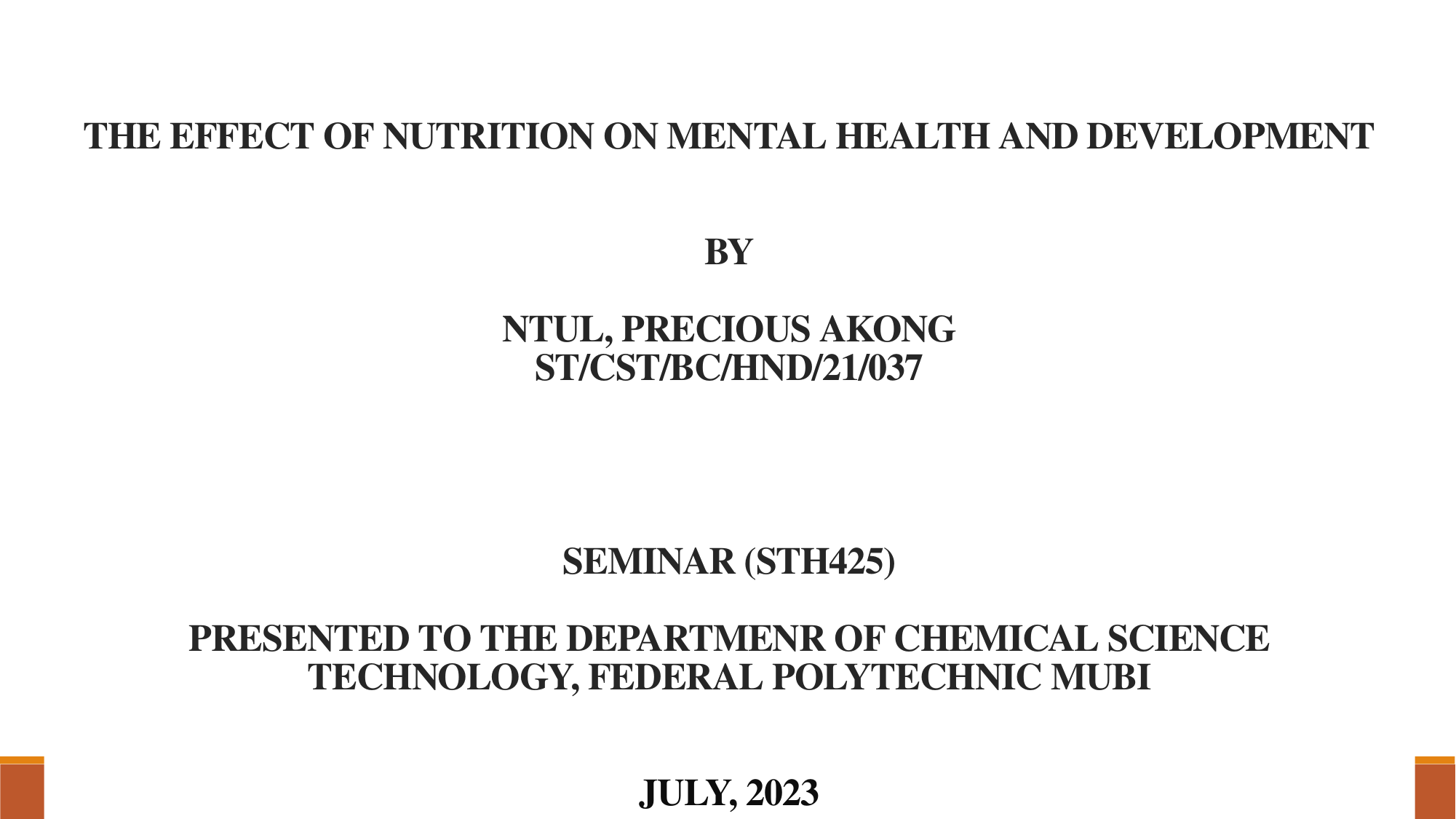

# The Effect of Nutrition on Mental Health and Development   BY   NTUL, PRECIOUS AKONG ST/CST/BC/HND/21/037       SEMINAR (STH425)   PRESENTED TO THE DEPARTMENR OF CHEMICAL SCIENCE TECHNOLOGY, FEDERAL POLYTECHNIC MUBI     JULY, 2023